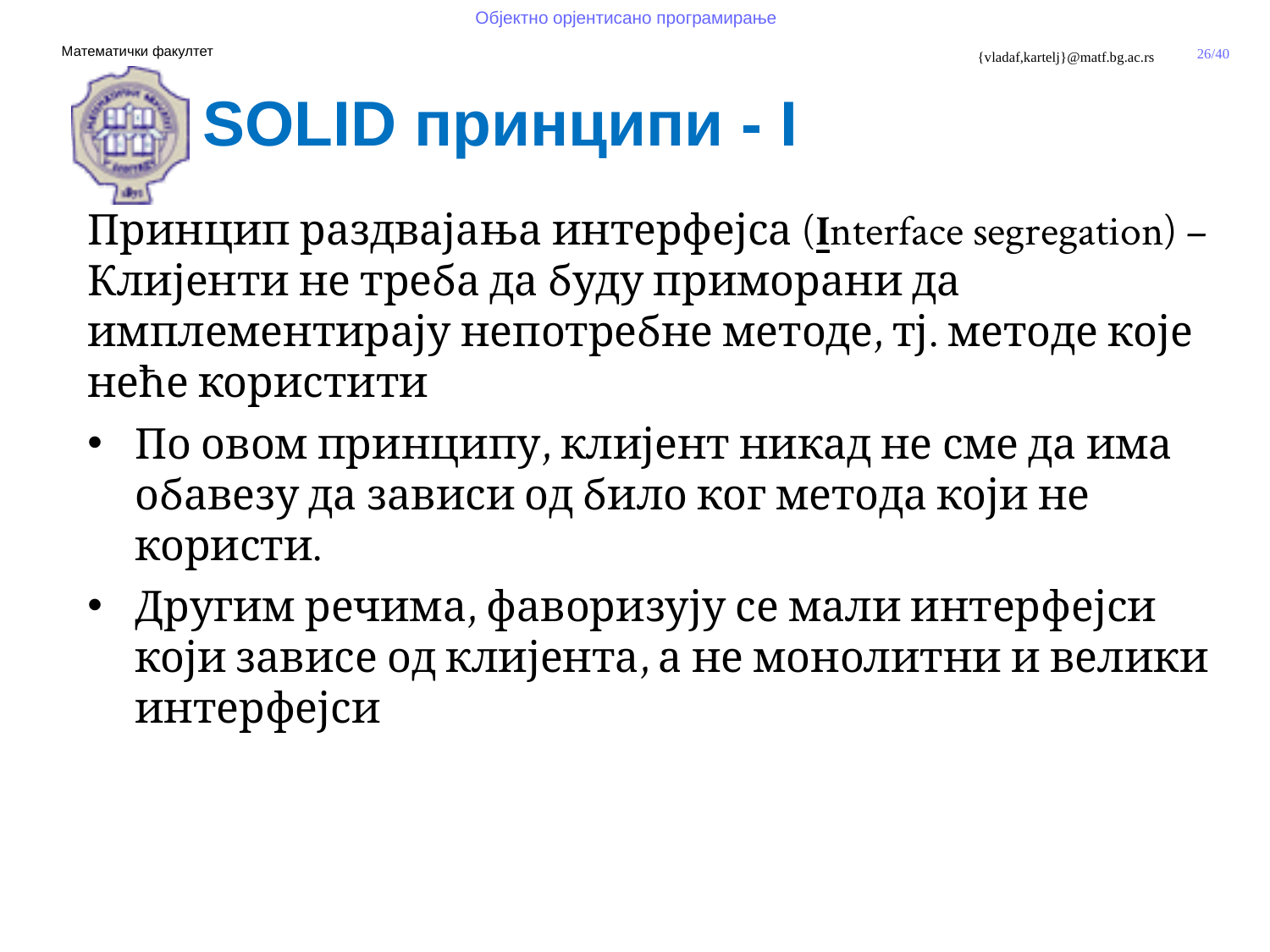

SOLID принципи - I
Принцип раздвајања интерфејса (Interface segregation) – Клијенти не треба да буду приморани да имплементирају непотребне методе, тј. методе које неће користити
По овом принципу, клијент никад не сме да има обавезу да зависи од било ког метода који не користи.
Другим речима, фаворизују се мали интерфејси који зависе од клијента, а не монолитни и велики интерфејси